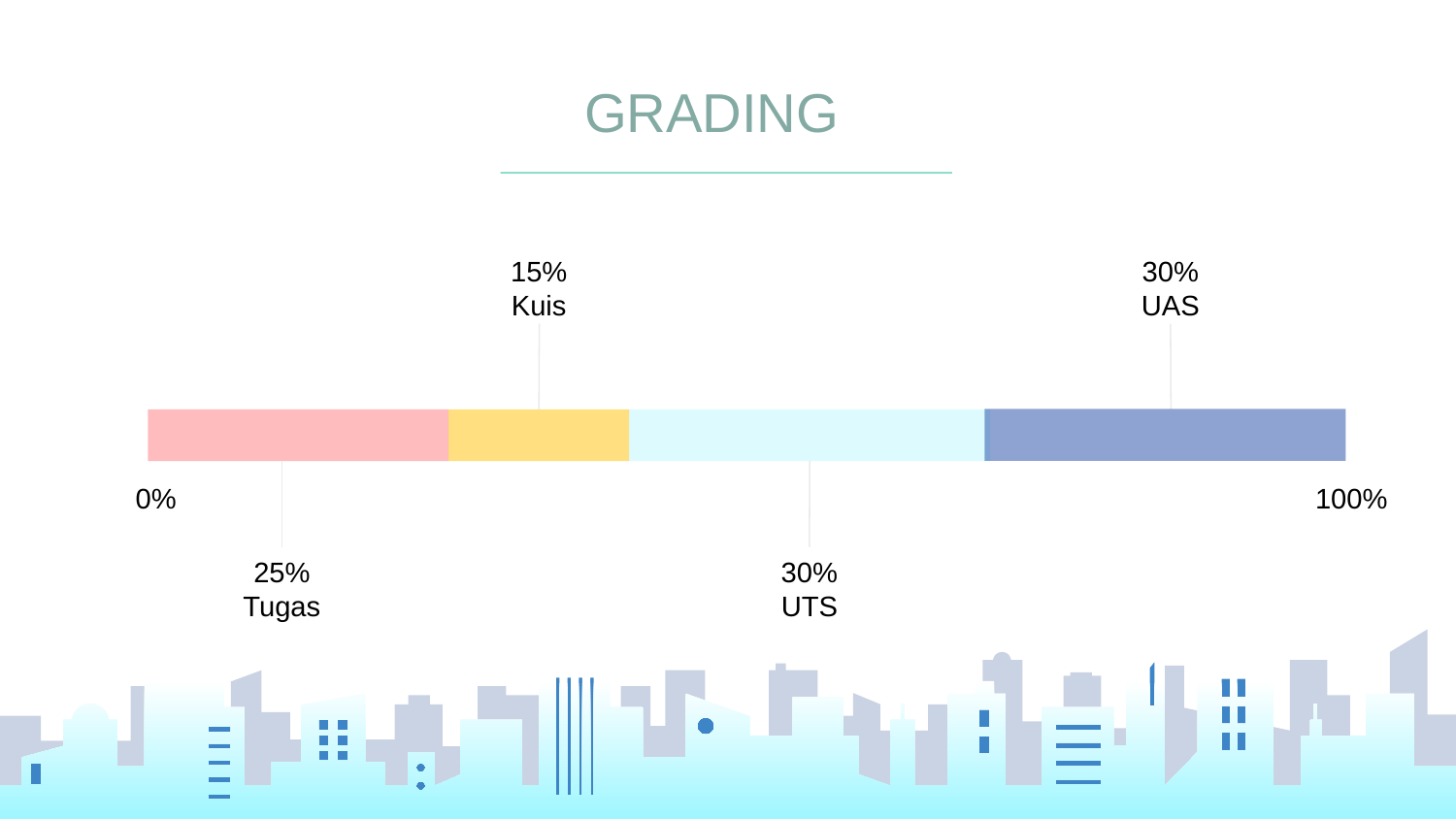

GRADING
15%
Kuis
30%
UAS

100%
0%
25%
Tugas
30%
UTS